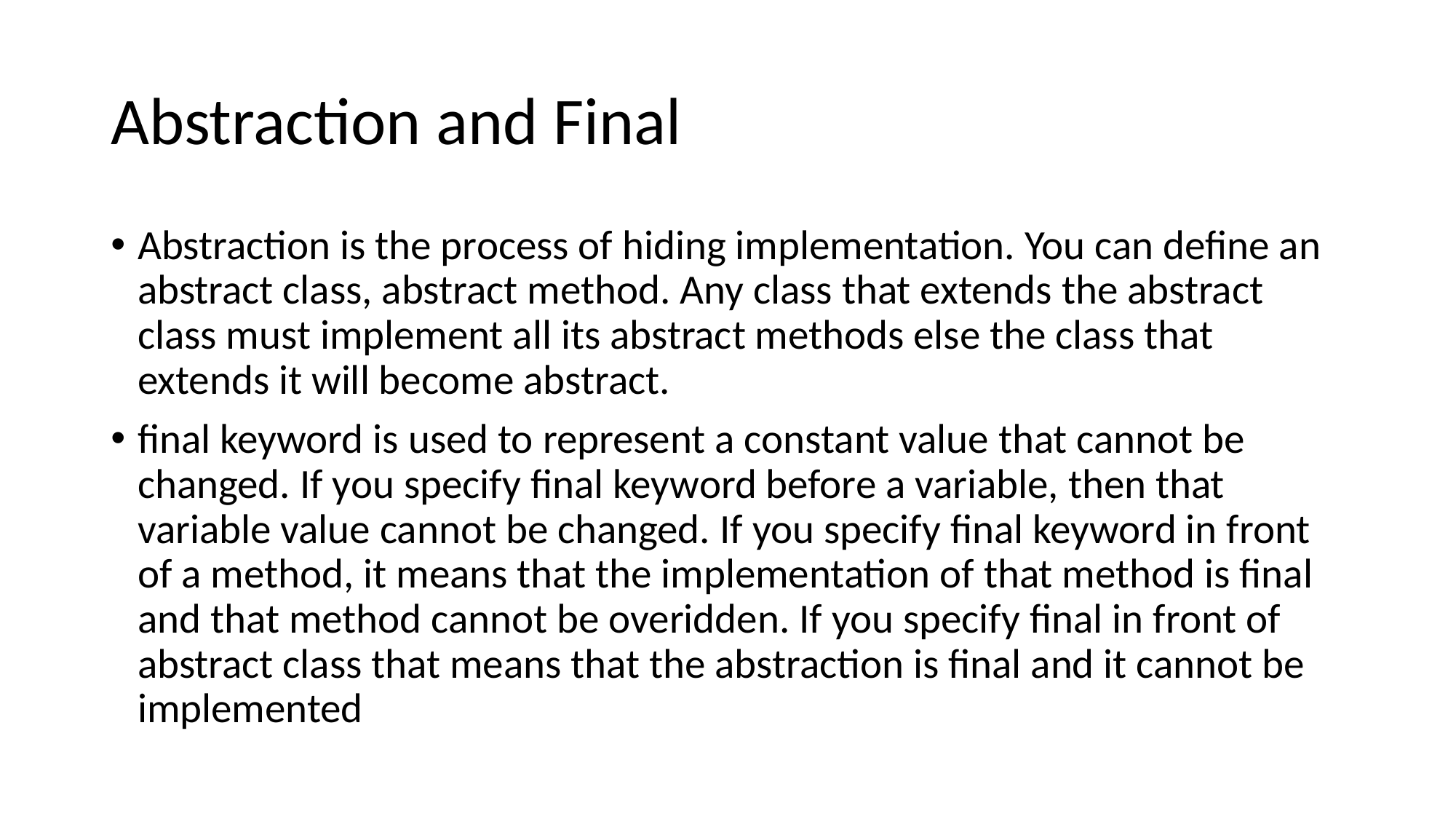

# Abstraction and Final
Abstraction is the process of hiding implementation. You can define an abstract class, abstract method. Any class that extends the abstract class must implement all its abstract methods else the class that extends it will become abstract.
final keyword is used to represent a constant value that cannot be changed. If you specify final keyword before a variable, then that variable value cannot be changed. If you specify final keyword in front of a method, it means that the implementation of that method is final and that method cannot be overidden. If you specify final in front of abstract class that means that the abstraction is final and it cannot be implemented